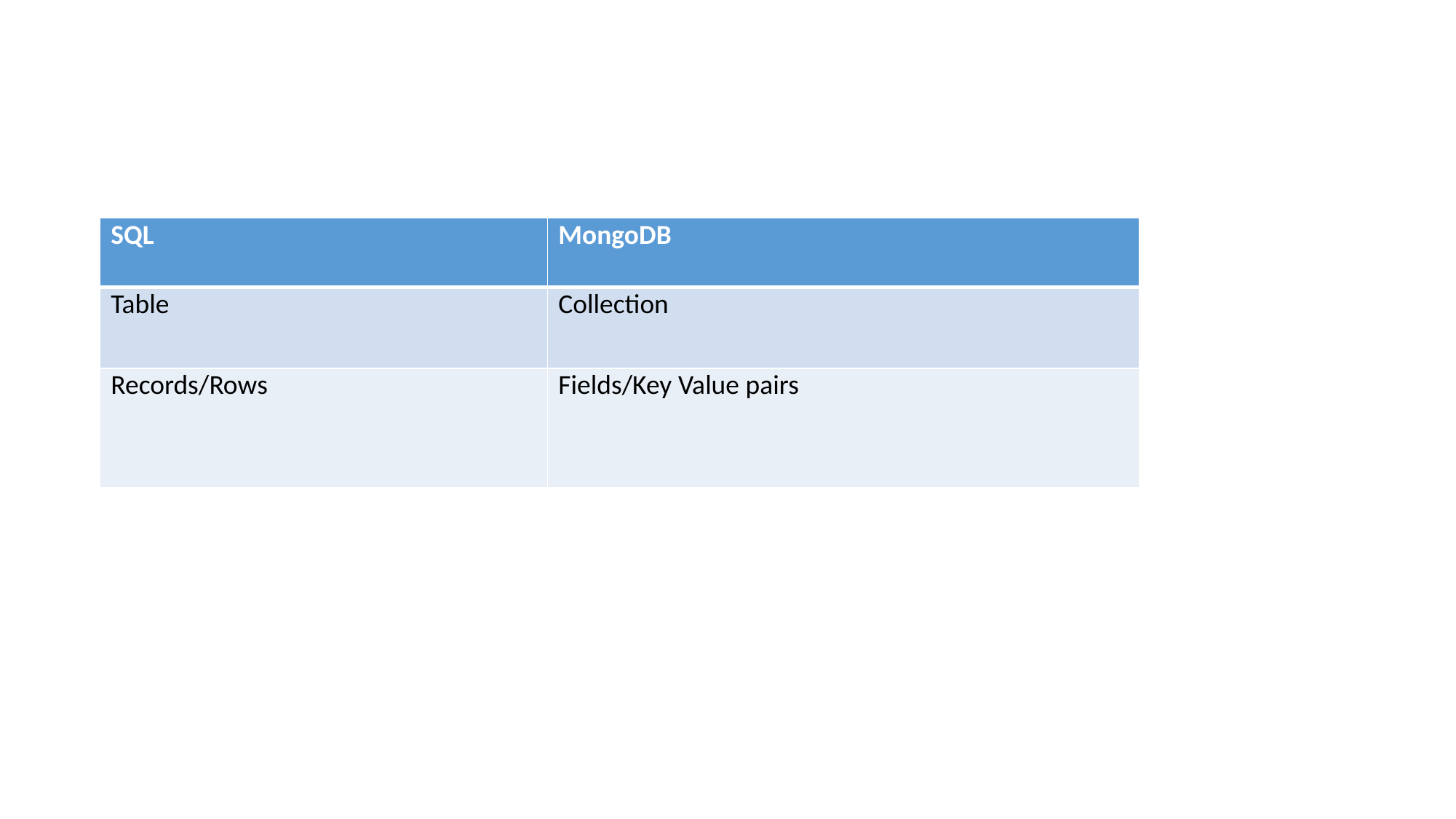

#
| SQL | MongoDB |
| --- | --- |
| Table | Collection |
| Records/Rows | Fields/Key Value pairs |